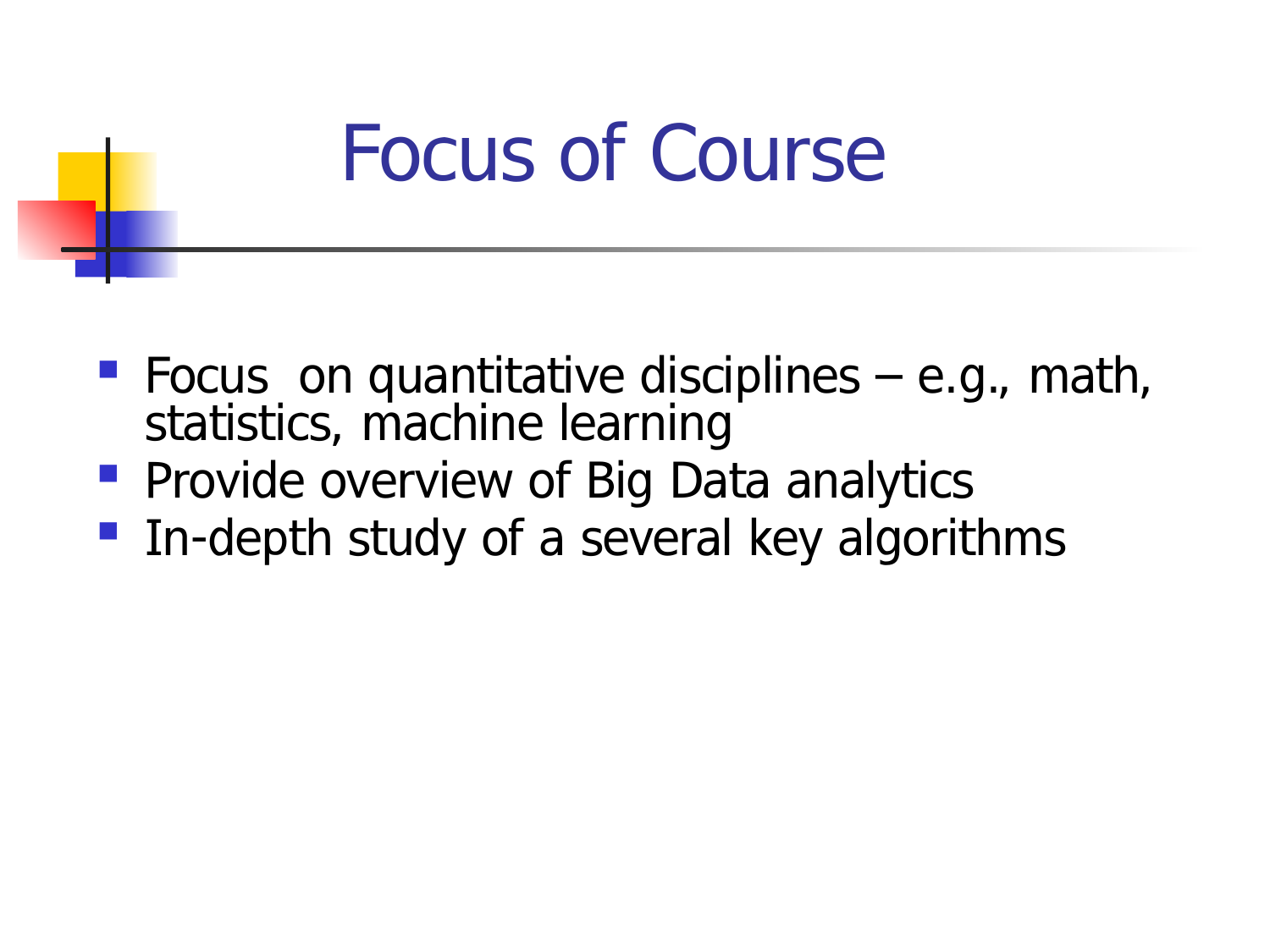

# Focus of Course
Focus  on quantitative disciplines – e.g., math, statistics, machine learning
Provide overview of Big Data analytics
In-depth study of a several key algorithms